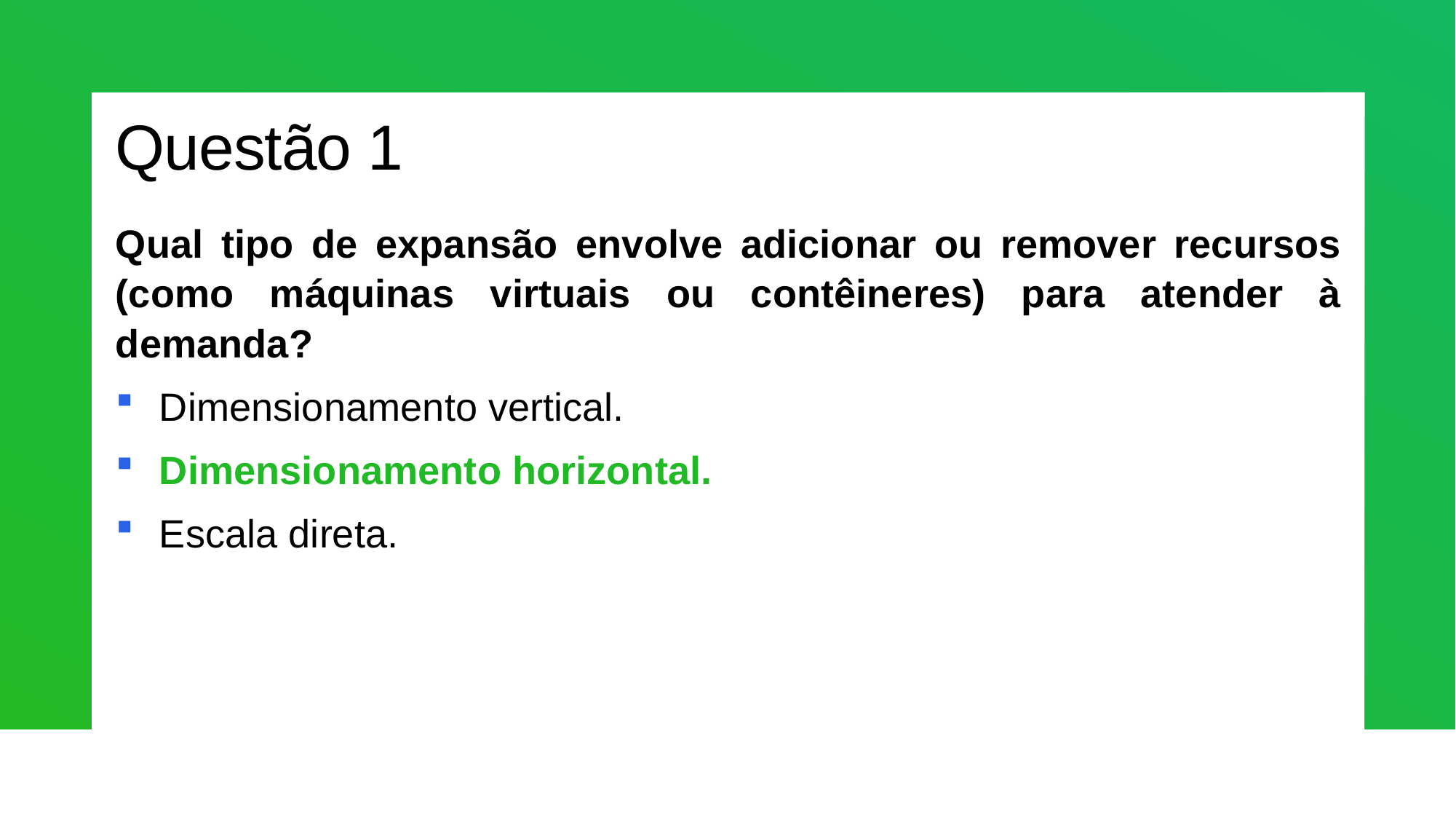

# Questão 1
Qual tipo de expansão envolve adicionar ou remover recursos (como máquinas virtuais ou contêineres) para atender à demanda?
Dimensionamento vertical.
Dimensionamento horizontal.
Escala direta.